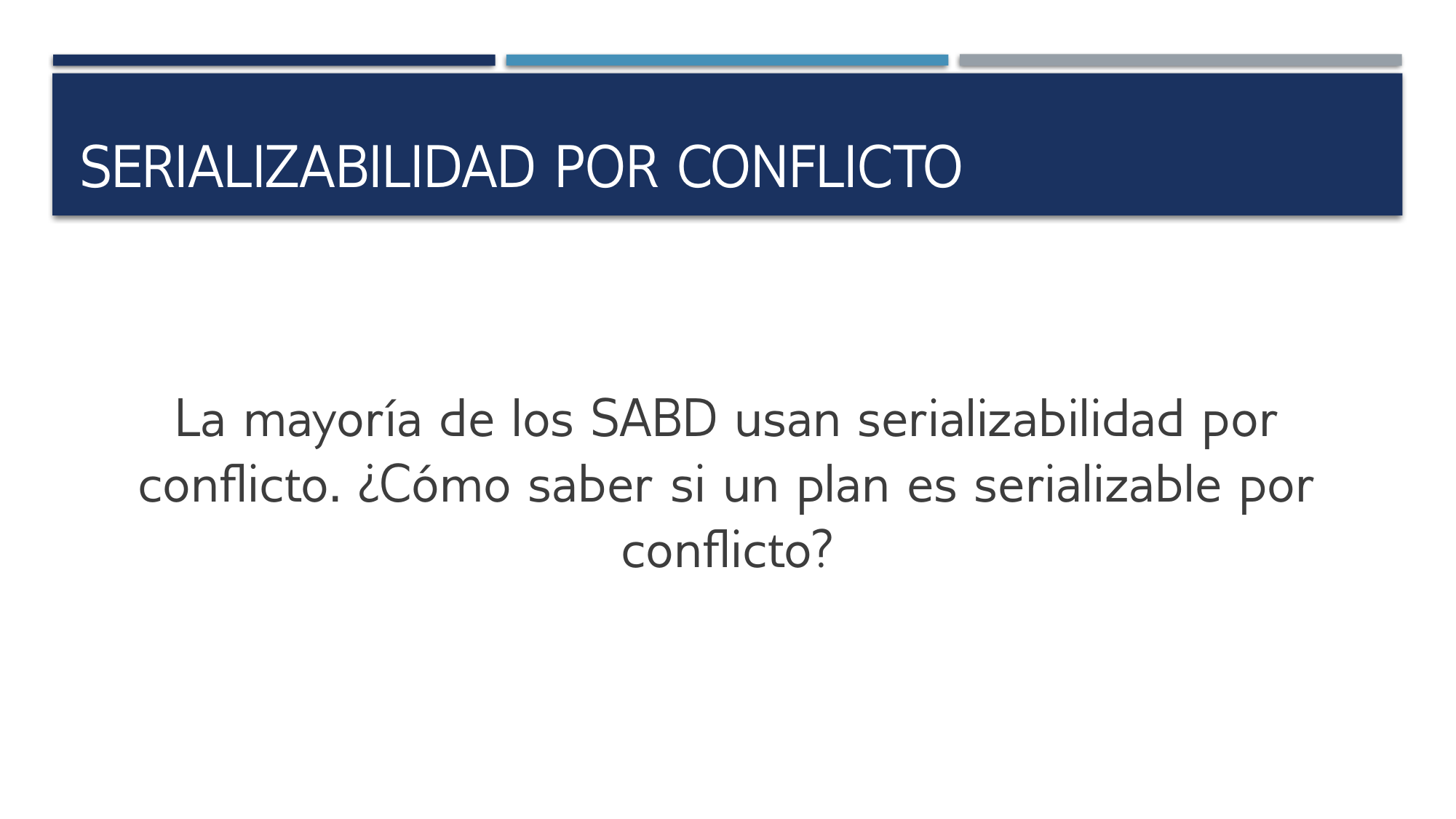

# serializabilidad por conflicto
La mayoría de los SABD usan serializabilidad por conflicto. ¿Cómo saber si un plan es serializable por conflicto?